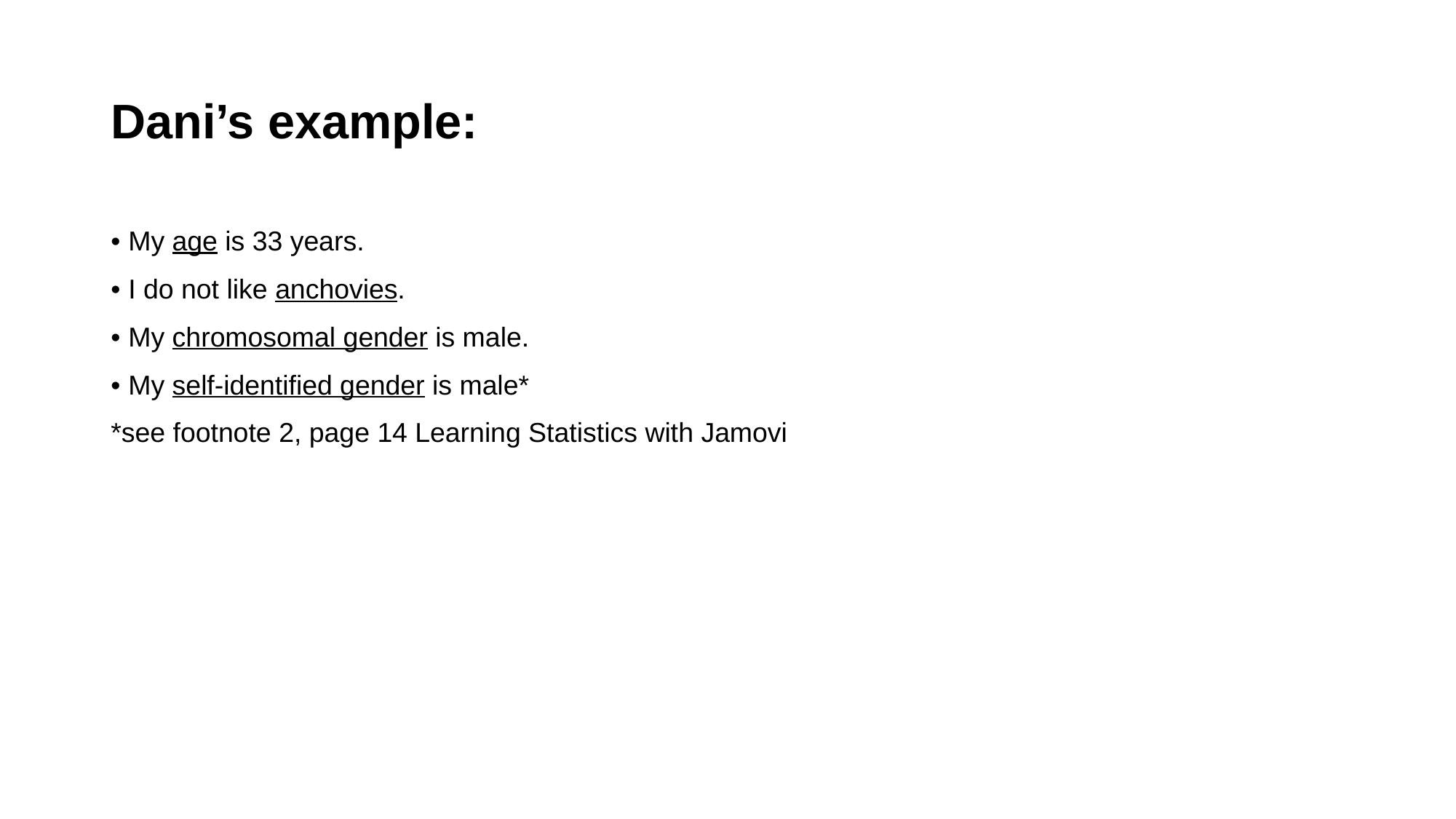

# Dani’s example:
• My age is 33 years.
• I do not like anchovies.
• My chromosomal gender is male.
• My self-identified gender is male*
*see footnote 2, page 14 Learning Statistics with Jamovi